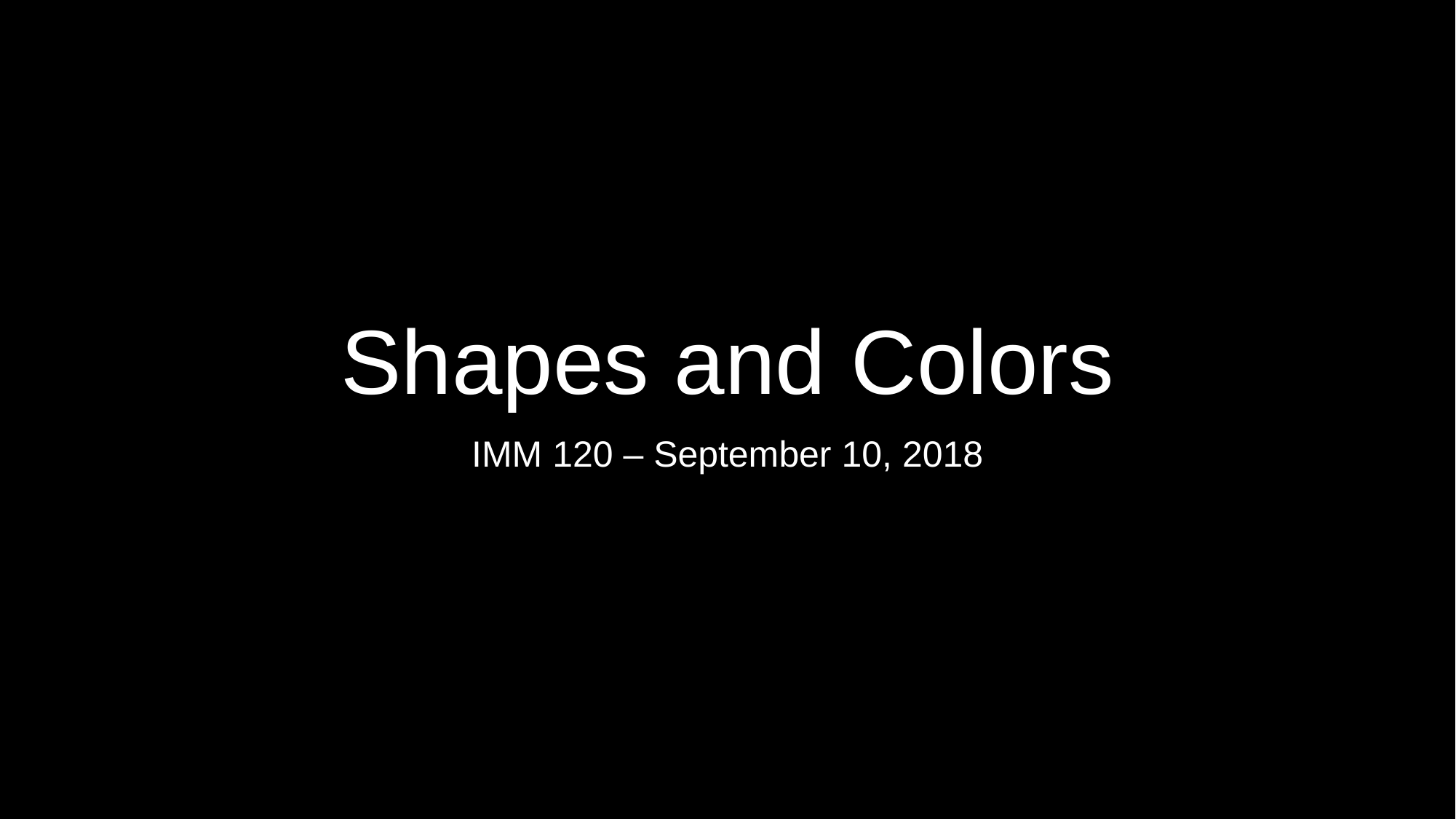

# Shapes and Colors
IMM 120 – September 10, 2018